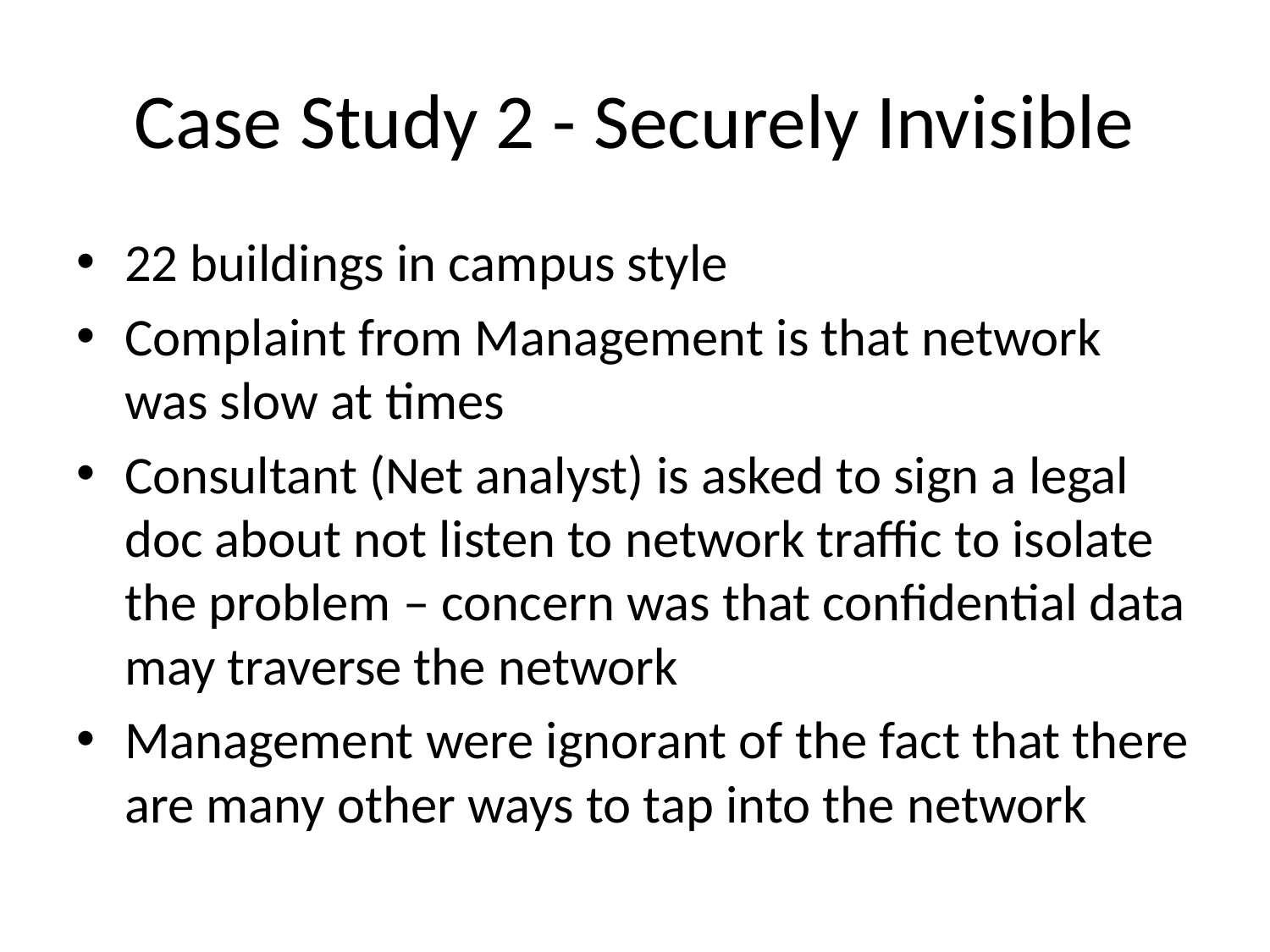

# Case Study 2 - Securely Invisible
22 buildings in campus style
Complaint from Management is that network was slow at times
Consultant (Net analyst) is asked to sign a legal doc about not listen to network traffic to isolate the problem – concern was that confidential data may traverse the network
Management were ignorant of the fact that there are many other ways to tap into the network